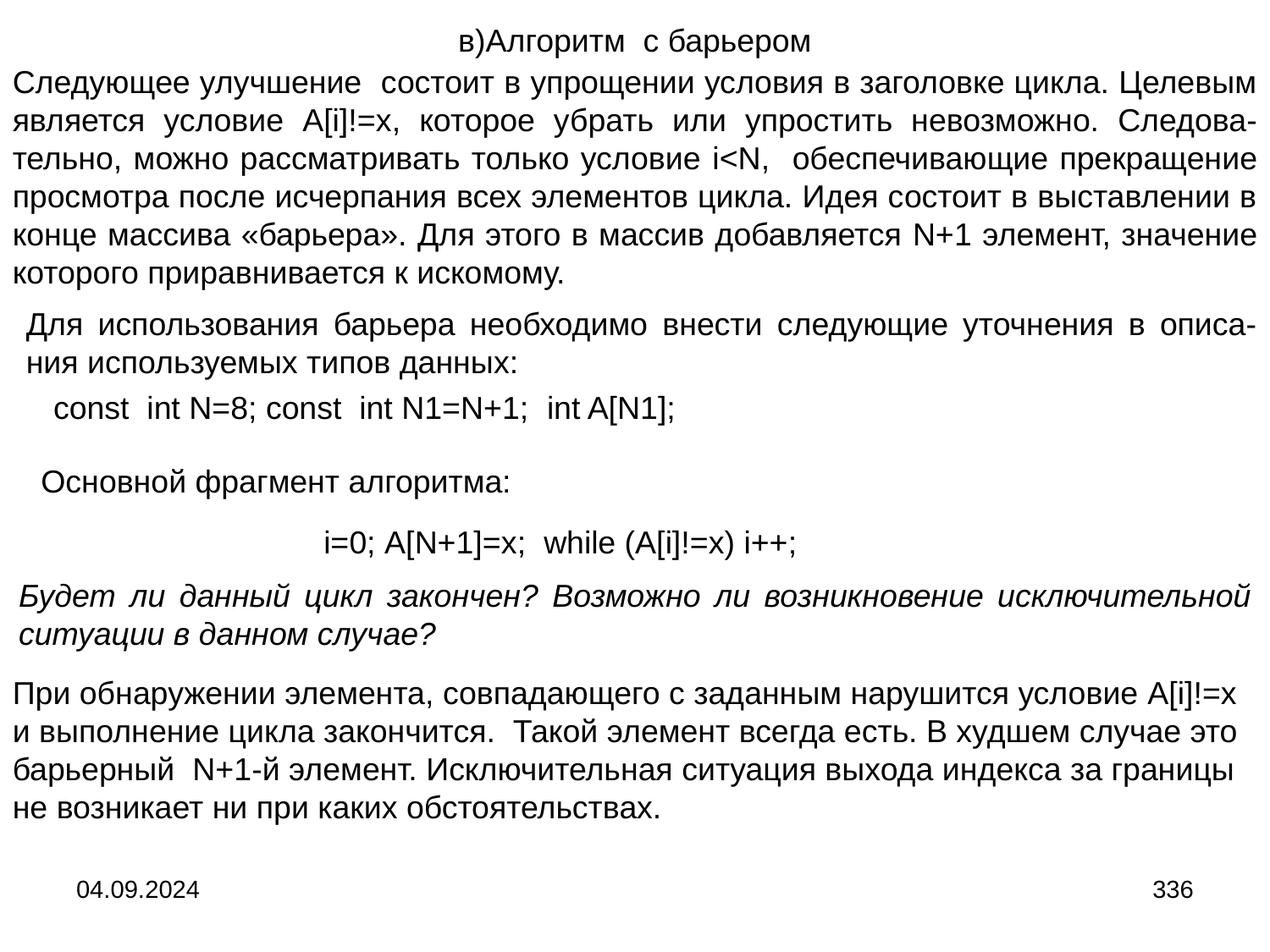

в)Алгоритм  с барьером
Следующее улучшение  состоит в упрощении условия в заголовке цикла. Целевым является условие A[i]!=x, которое убрать или упростить невозможно. Следова-тельно, можно рассматривать только условие i<N,  обеспечивающие прекращение просмотра после исчерпания всех элементов цикла. Идея состоит в выставлении в конце массива «барьера». Для этого в массив добавляется N+1 элемент, значение которого приравнивается к искомому.
Для использования барьера необходимо внести следующие уточнения в описа-ния используемых типов данных:
const  int N=8; const  int N1=N+1;  int A[N1];
Основной фрагмент алгоритма:
i=0; A[N+1]=x;  while (A[i]!=x) i++;
Будет ли данный цикл закончен? Возможно ли возникновение исключительной ситуации в данном случае?
При обнаружении элемента, совпадающего с заданным нарушится условие A[i]!=x и выполнение цикла закончится.  Такой элемент всегда есть. В худшем случае это барьерный  N+1-й элемент. Исключительная ситуация выхода индекса за границы не возникает ни при каких обстоятельствах.
04.09.2024
336